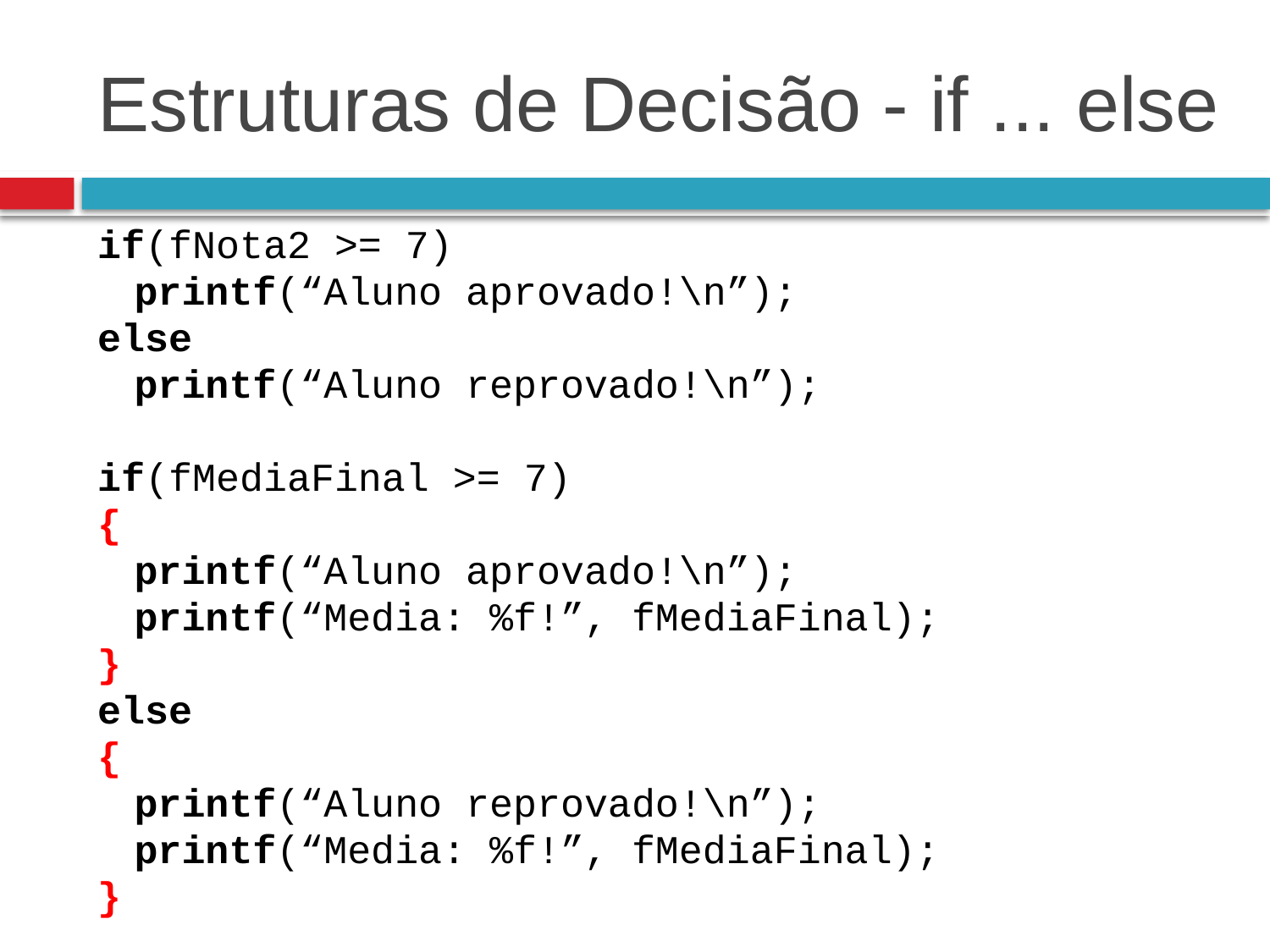

# Estruturas de Decisão - if ... else
if(fNota2 >= 7)
	printf(“Aluno aprovado!\n”);
else
	printf(“Aluno reprovado!\n”);

if(fMediaFinal >= 7)
{
	printf(“Aluno aprovado!\n”);
	printf(“Media: %f!”, fMediaFinal);
}
else
{
	printf(“Aluno reprovado!\n”);
	printf(“Media: %f!”, fMediaFinal);
}